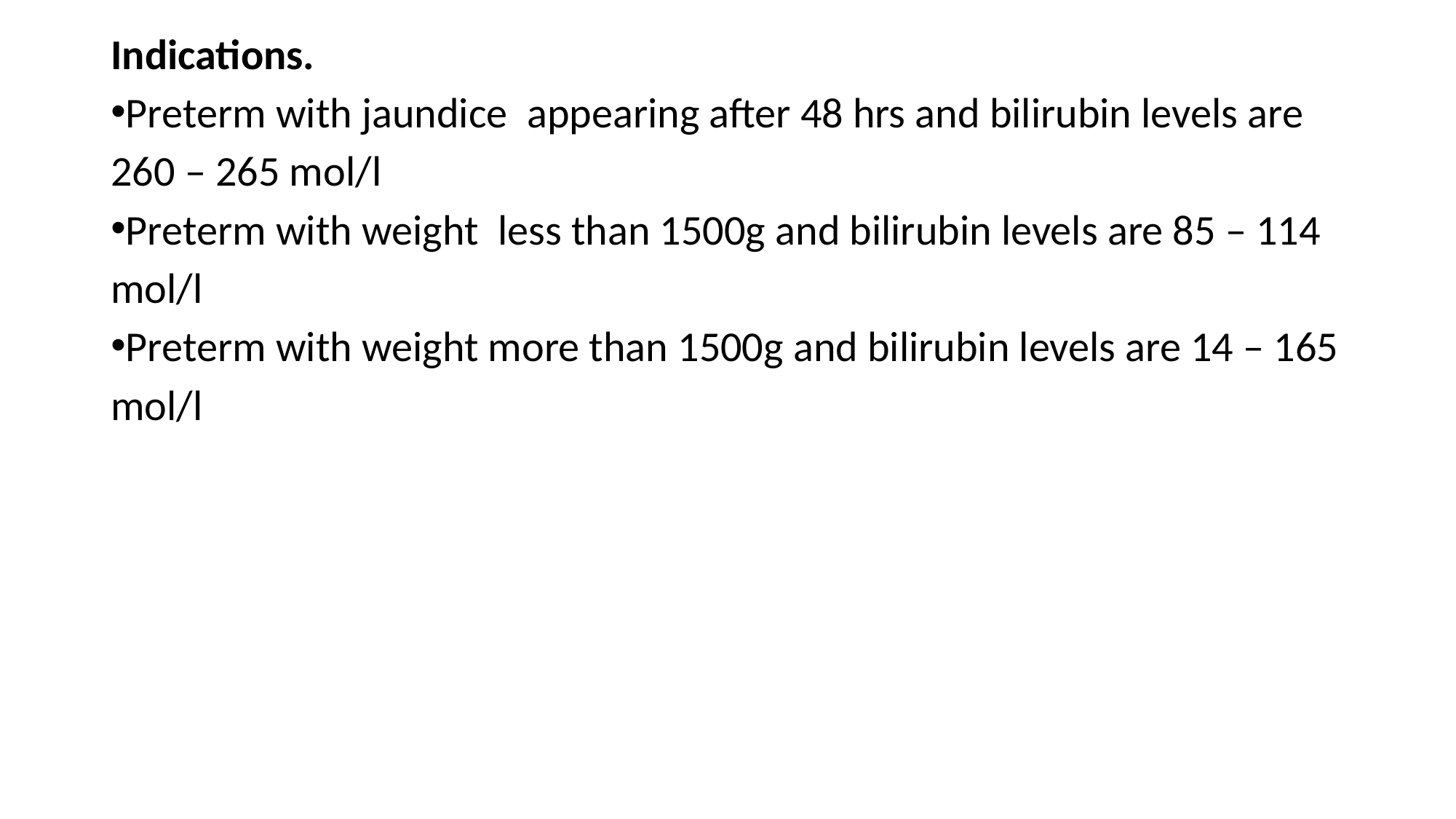

Indications.
Preterm with jaundice  appearing after 48 hrs and bilirubin levels are 260 – 265 mol/l
Preterm with weight  less than 1500g and bilirubin levels are 85 – 114 mol/l
Preterm with weight more than 1500g and bilirubin levels are 14 – 165 mol/l